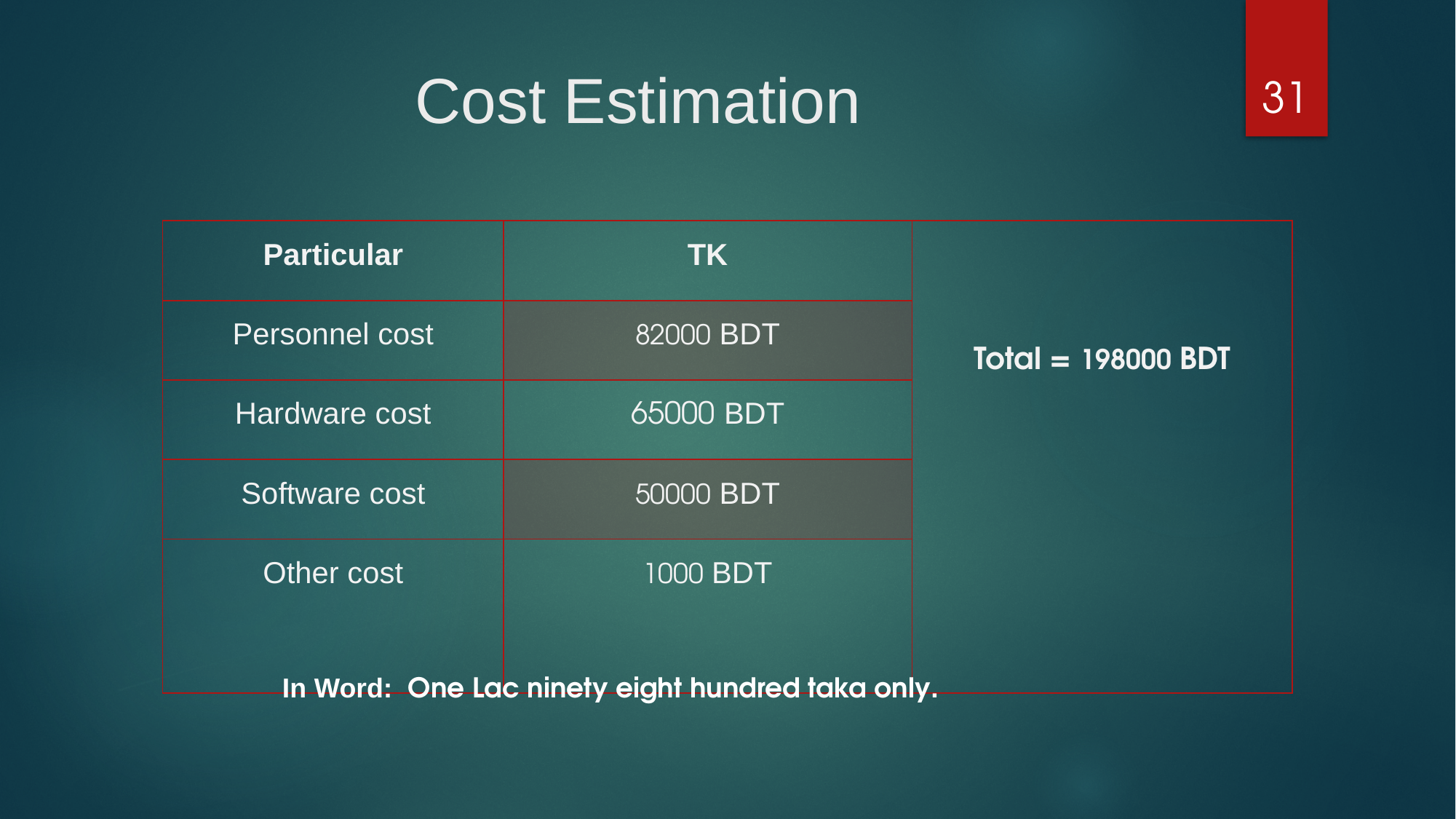

31
# Cost Estimation
| Particular | TK | Total = 198000 BDT |
| --- | --- | --- |
| Personnel cost | 82000 BDT |  |
| Hardware cost | 65000 BDT |  |
| Software cost | 50000 BDT |  |
| Other cost | 1000 BDT |  |
In Word:  One Lac ninety eight hundred taka only.